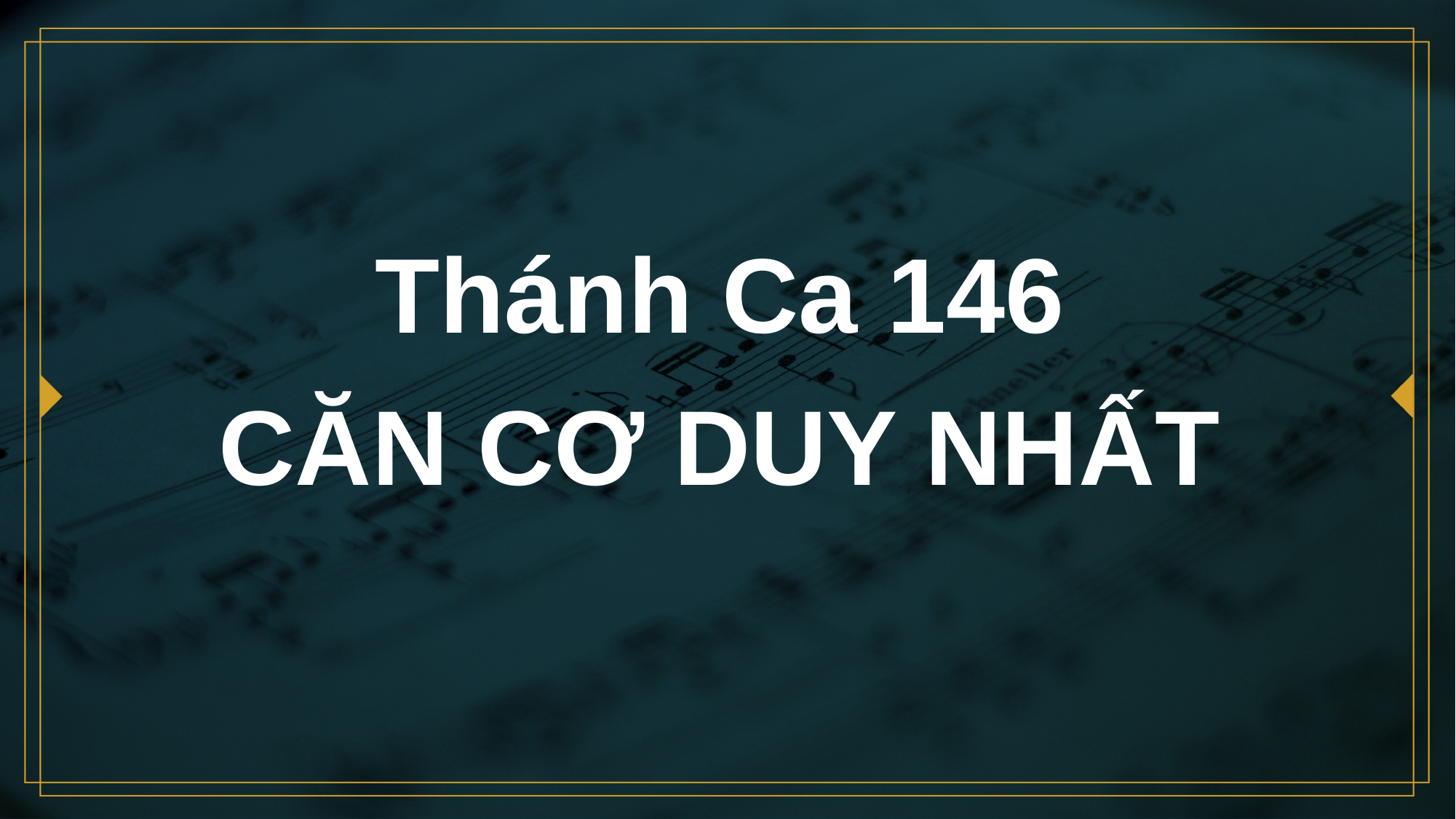

# Thánh Ca 146 CĂN CƠ DUY NHẤT